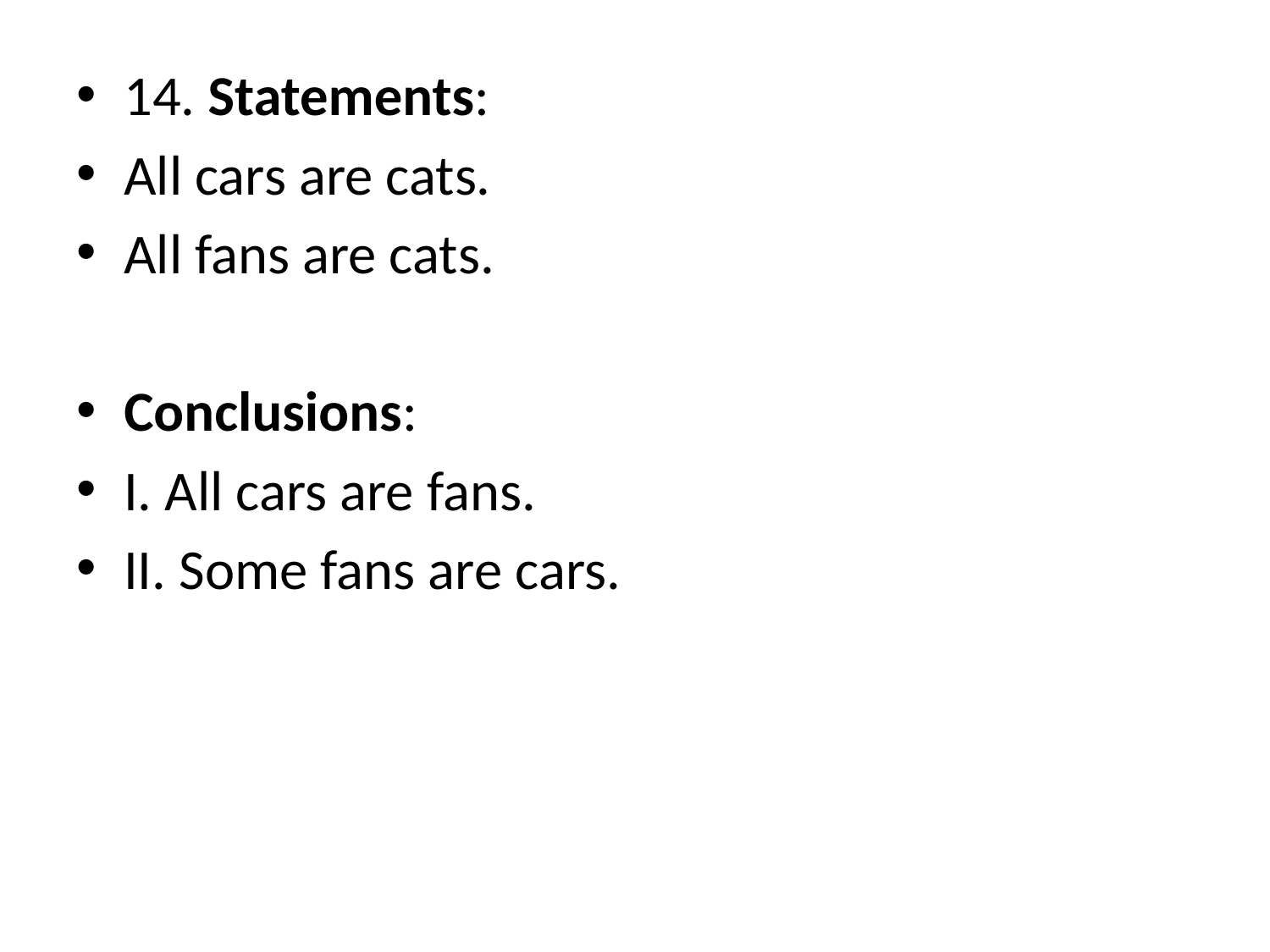

#
14. Statements:
All cars are cats.
All fans are cats.

Conclusions:
I. All cars are fans.
II. Some fans are cars.